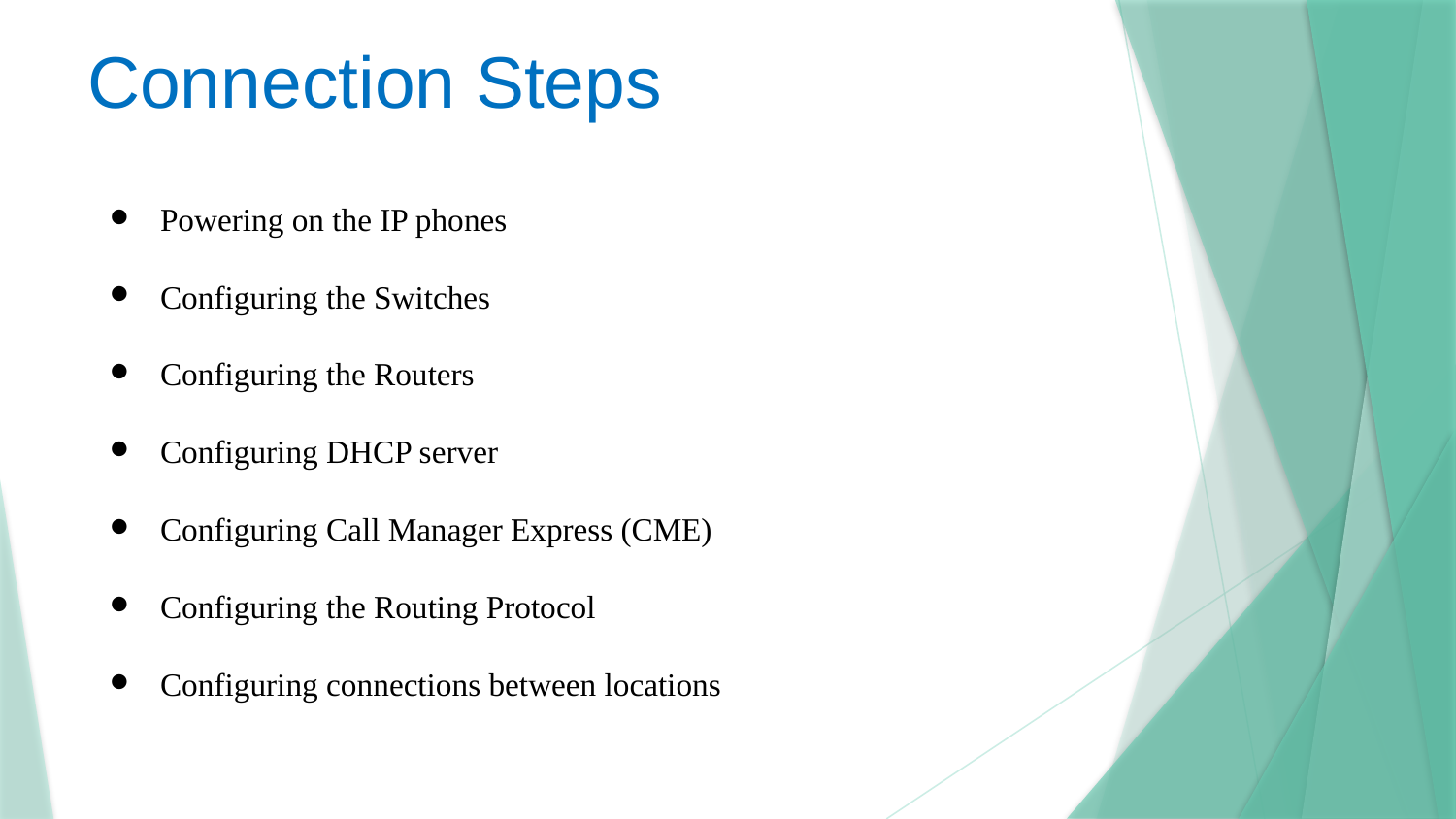

# Connection Steps
Powering on the IP phones
Configuring the Switches
Configuring the Routers
Configuring DHCP server
Configuring Call Manager Express (CME)
Configuring the Routing Protocol
Configuring connections between locations